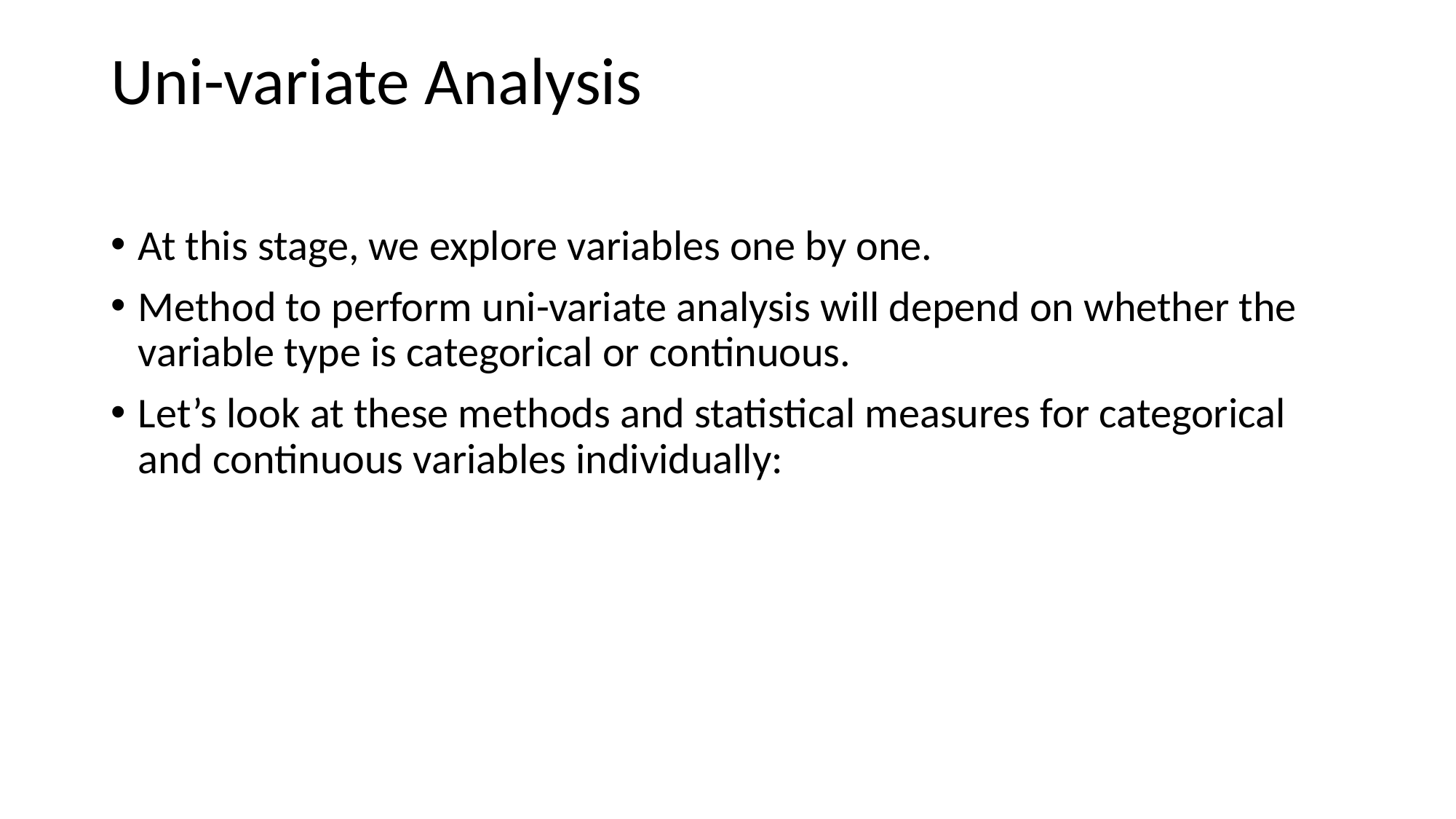

# Uni-variate Analysis
At this stage, we explore variables one by one.
Method to perform uni-variate analysis will depend on whether the variable type is categorical or continuous.
Let’s look at these methods and statistical measures for categorical and continuous variables individually: